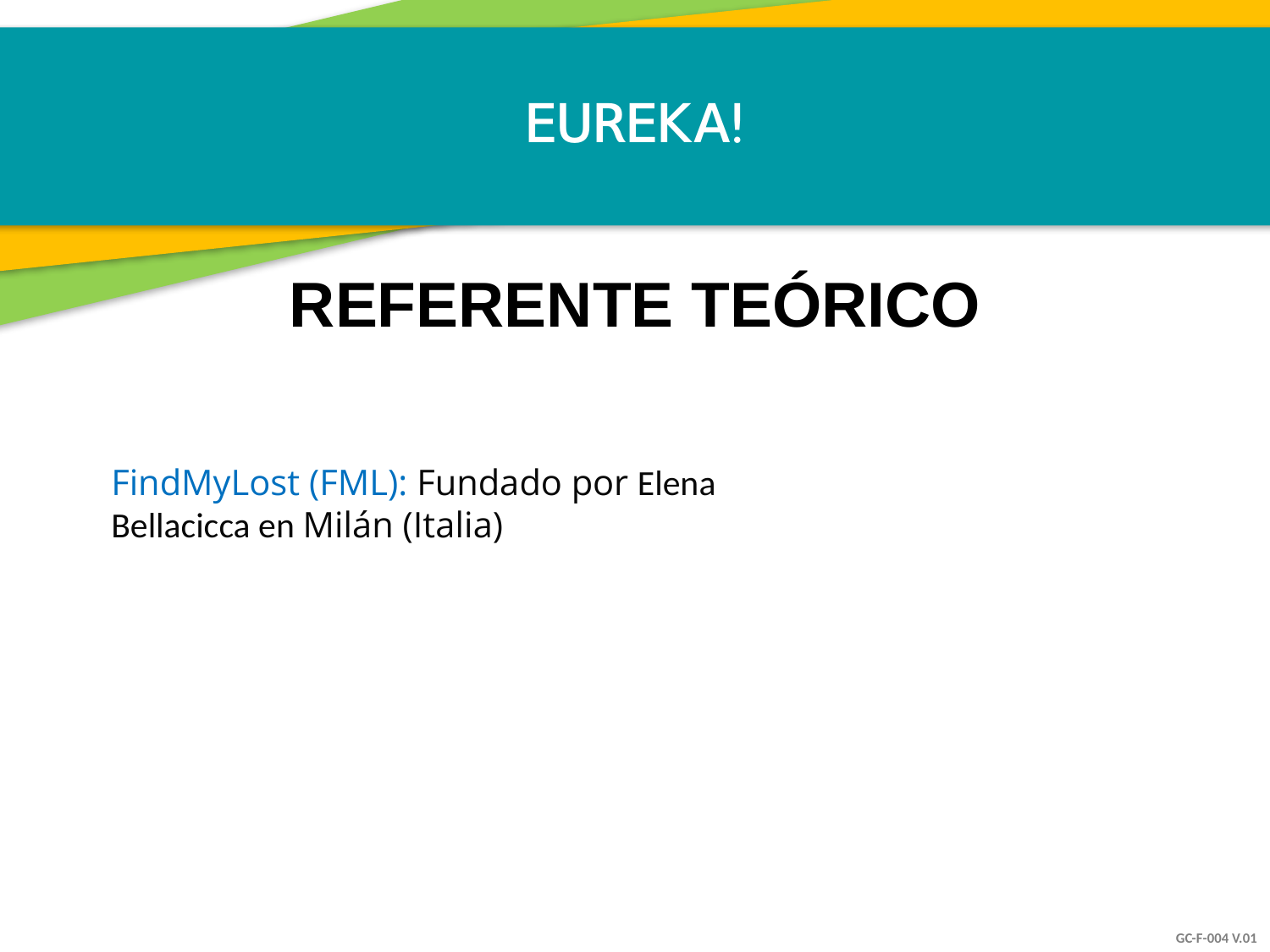

EUREKA!

REFERENTE TEÓRICO
FindMyLost (FML): Fundado por Elena Bellacicca en milán (Italia)